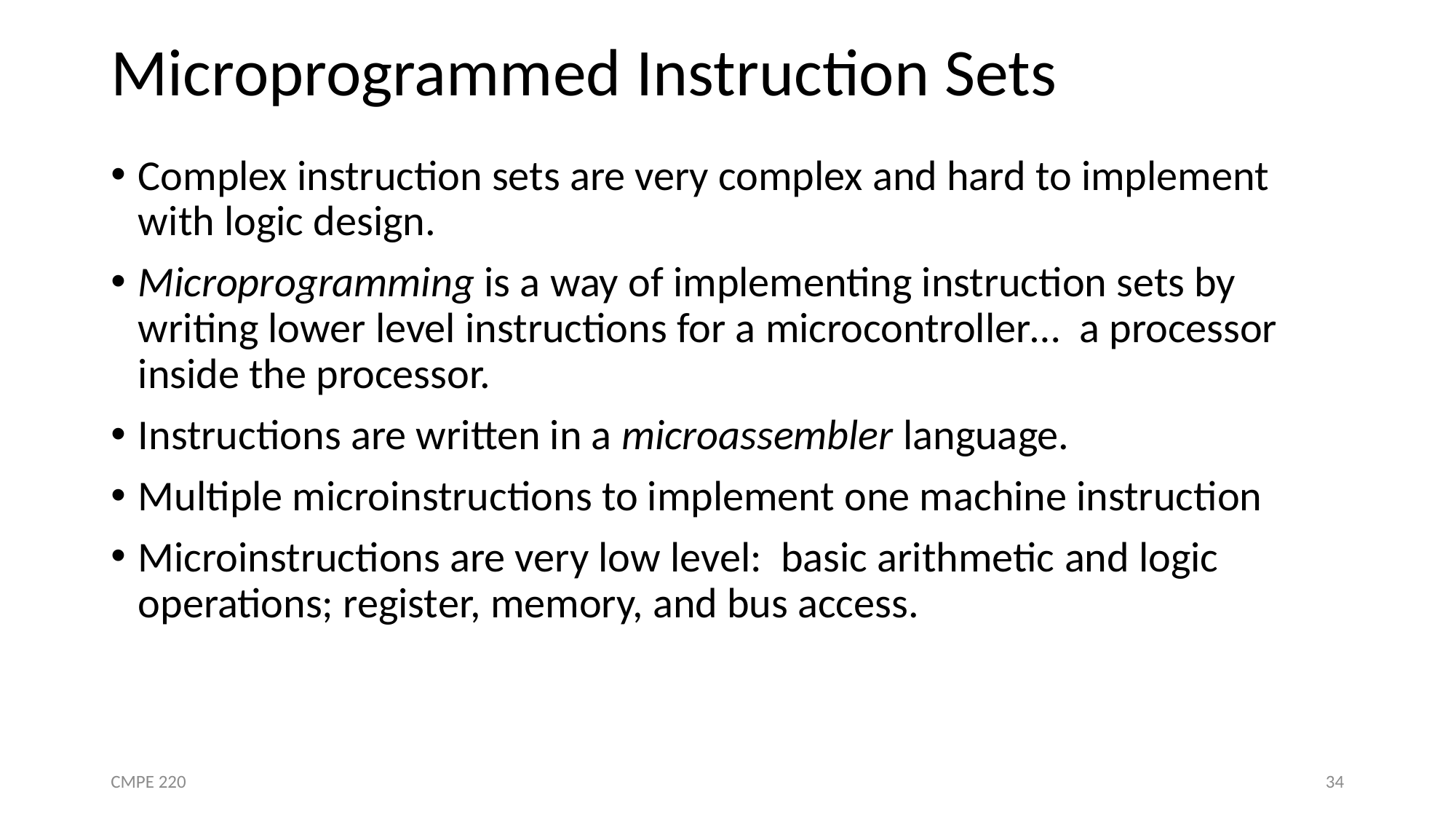

# Microprogrammed Instruction Sets
Complex instruction sets are very complex and hard to implement with logic design.
Microprogramming is a way of implementing instruction sets by writing lower level instructions for a microcontroller…  a processor inside the processor.
Instructions are written in a microassembler language.
Multiple microinstructions to implement one machine instruction
Microinstructions are very low level:  basic arithmetic and logic operations; register, memory, and bus access.

CMPE 220
34